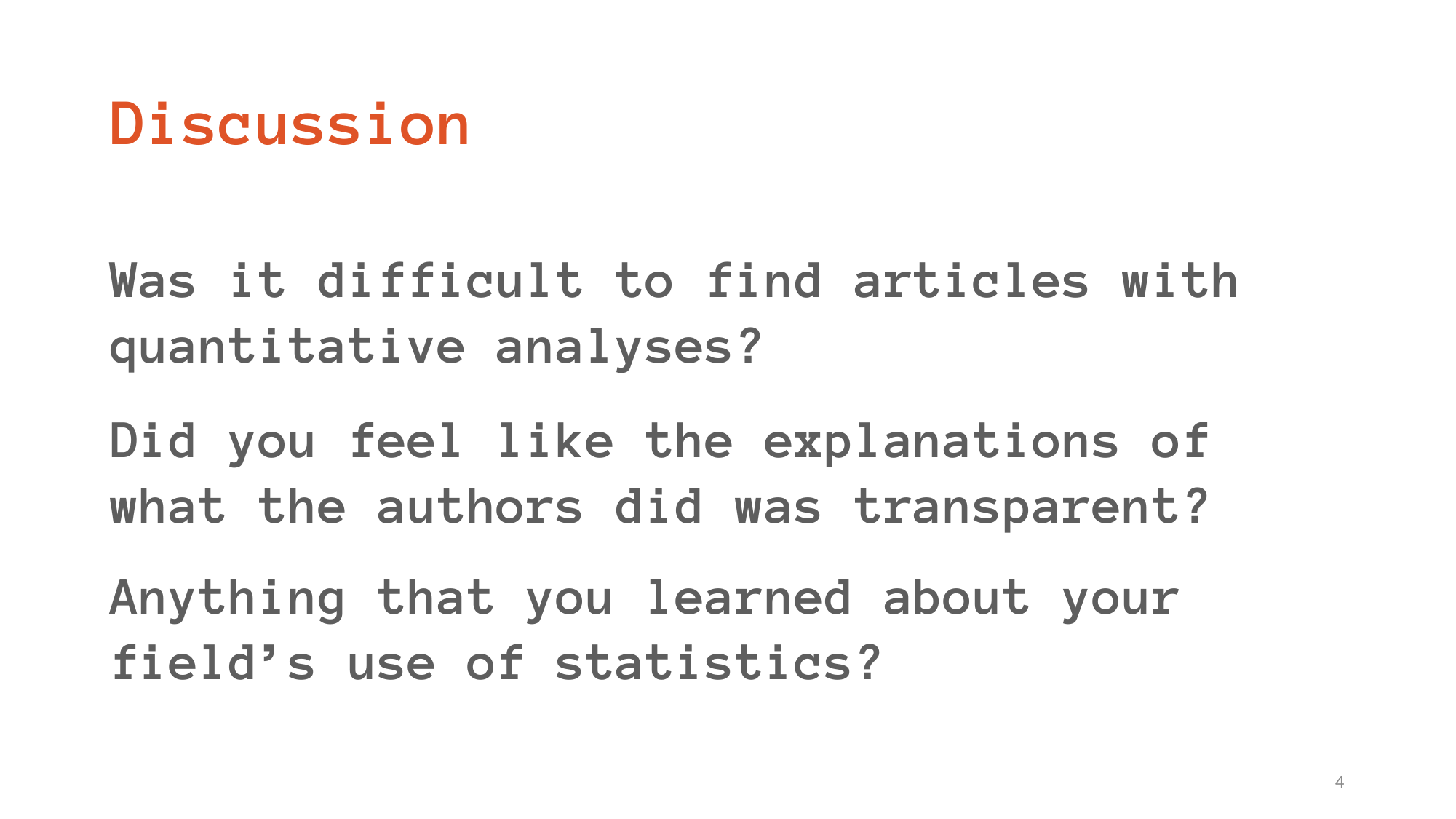

# Discussion
Was it difficult to find articles with quantitative analyses?

Did you feel like the explanations of what the authors did was transparent?

Anything that you learned about your field’s use of statistics?

4